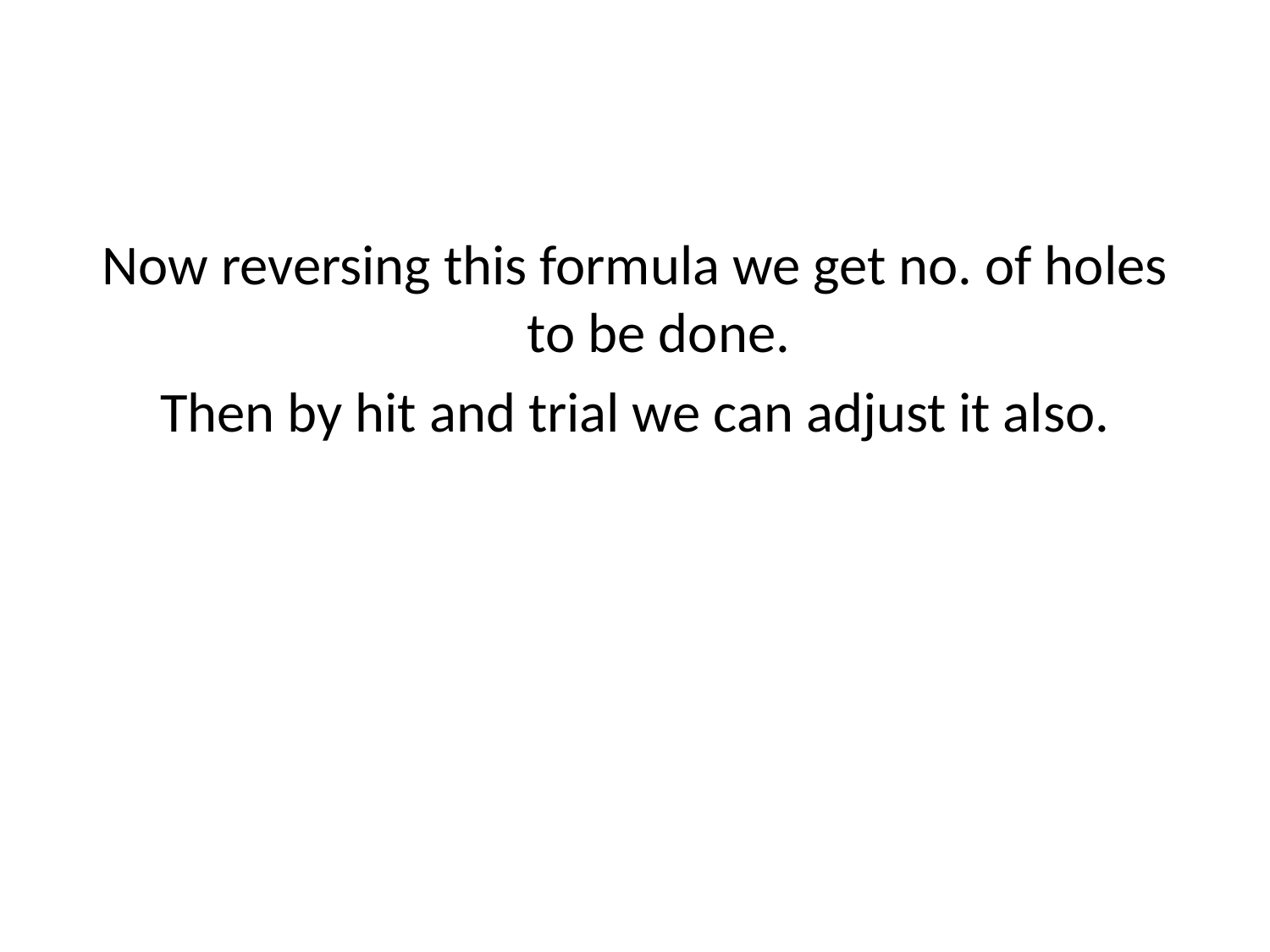

Now reversing this formula we get no. of holes to be done.
Then by hit and trial we can adjust it also.